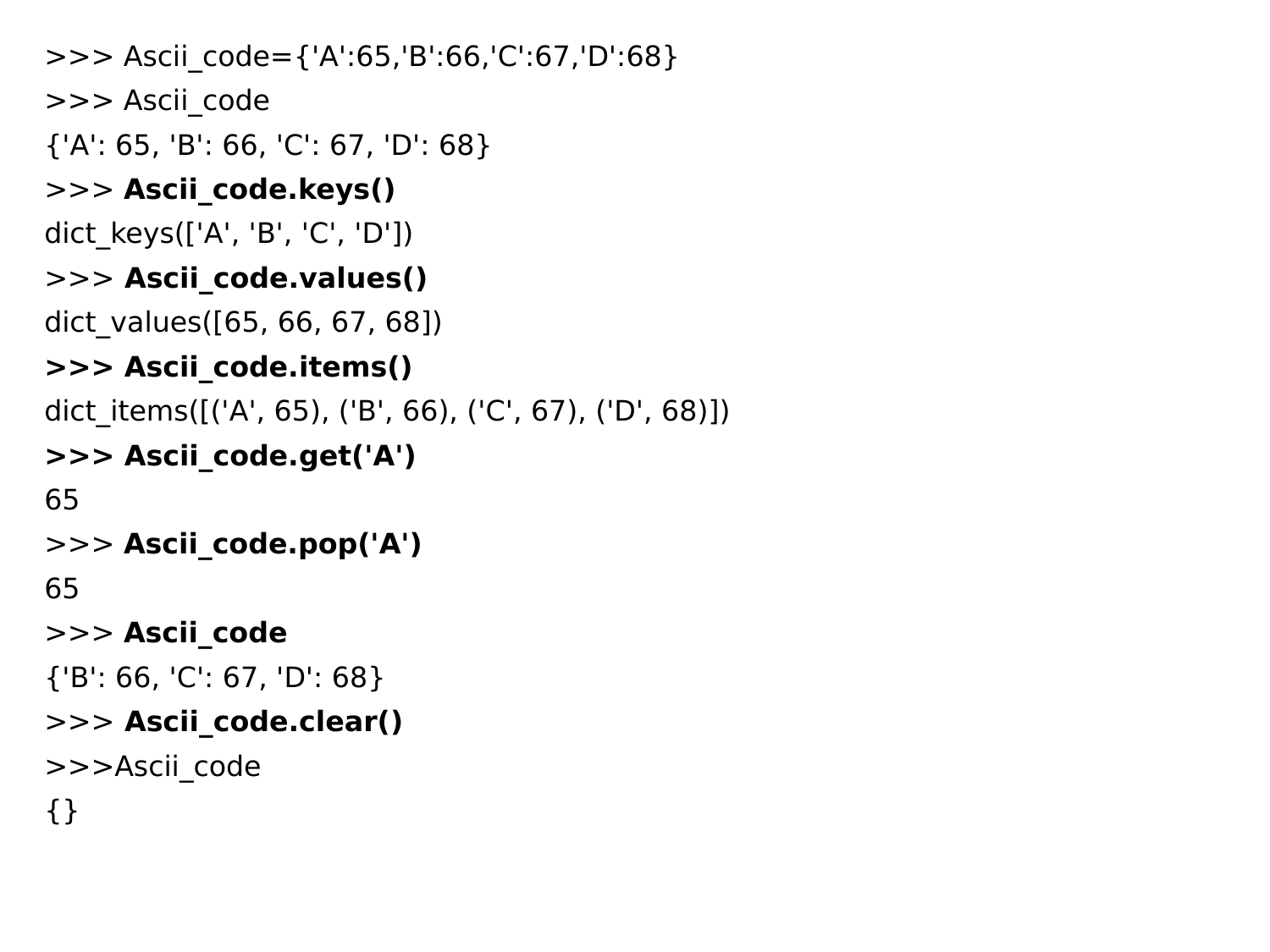

>>> Ascii_code={'A':65,'B':66,'C':67,'D':68}
>>> Ascii_code
{'A': 65, 'B': 66, 'C': 67, 'D': 68}
>>> Ascii_code.keys()
dict_keys(['A', 'B', 'C', 'D'])
>>> Ascii_code.values()
dict_values([65, 66, 67, 68])
>>> Ascii_code.items()
dict_items([('A', 65), ('B', 66), ('C', 67), ('D', 68)])
>>> Ascii_code.get('A')
65
>>> Ascii_code.pop('A')
65
>>> Ascii_code
{'B': 66, 'C': 67, 'D': 68}
>>> Ascii_code.clear()
>>>Ascii_code
{}